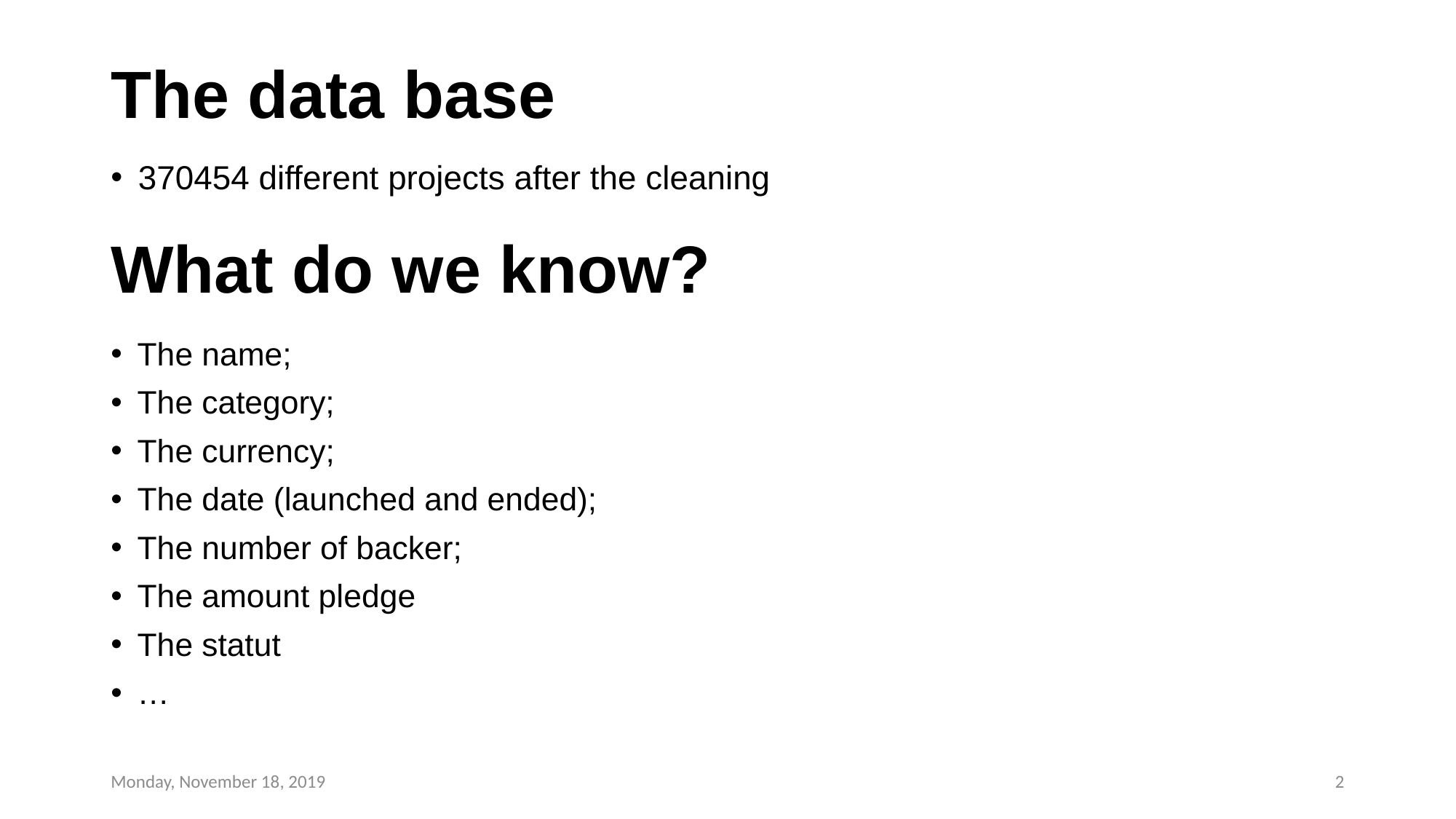

# The data base
370454 different projects after the cleaning

What do we know?
The name;
The category;
The currency;
The date (launched and ended);
The number of backer;
The amount pledge
The statut
…

Monday, November 18, 2019
2